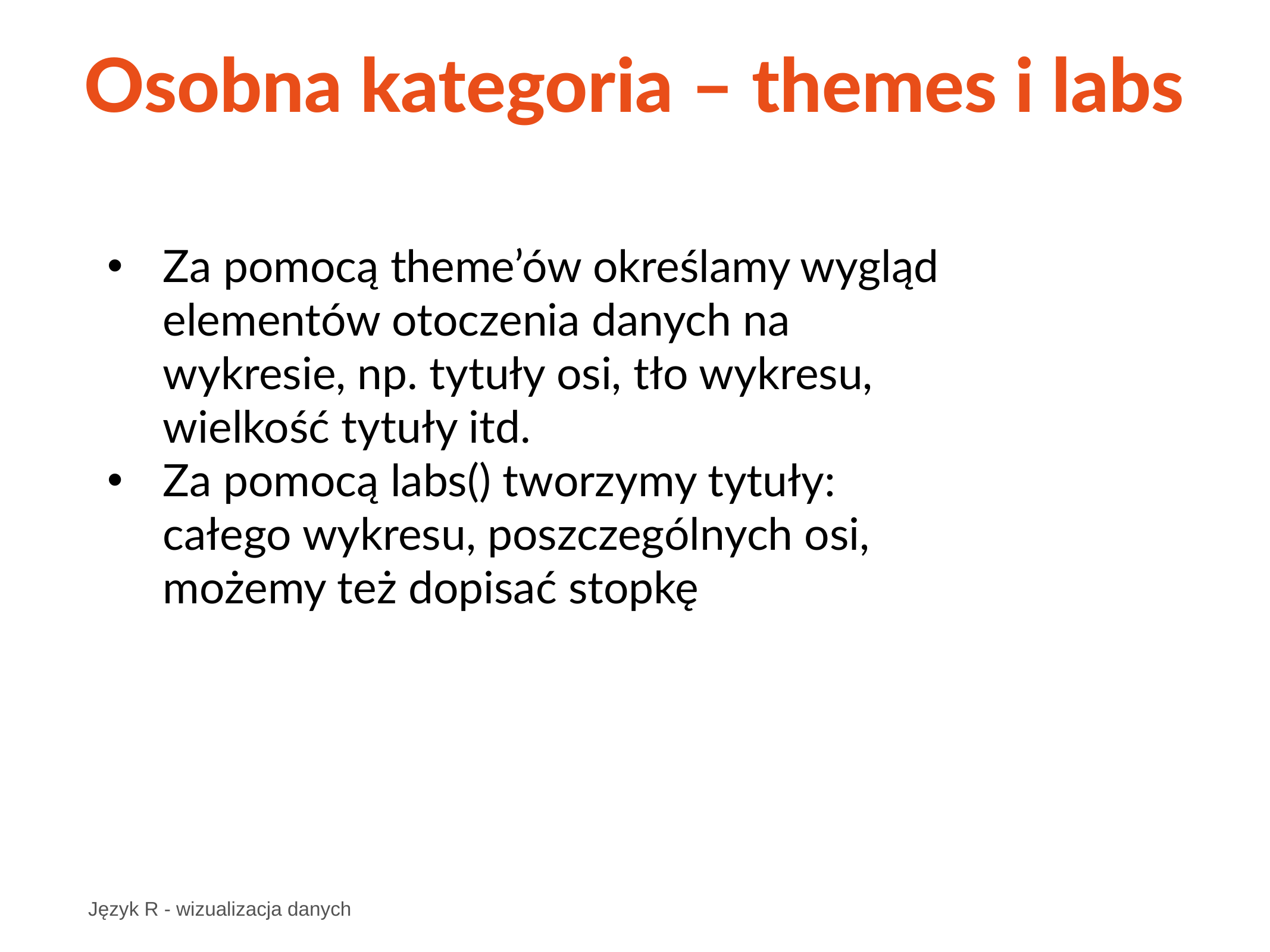

# Osobna kategoria – themes i labs
Za pomocą theme’ów określamy wygląd elementów otoczenia danych na wykresie, np. tytuły osi, tło wykresu, wielkość tytuły itd.
Za pomocą labs() tworzymy tytuły: całego wykresu, poszczególnych osi, możemy też dopisać stopkę
Język R - wizualizacja danych